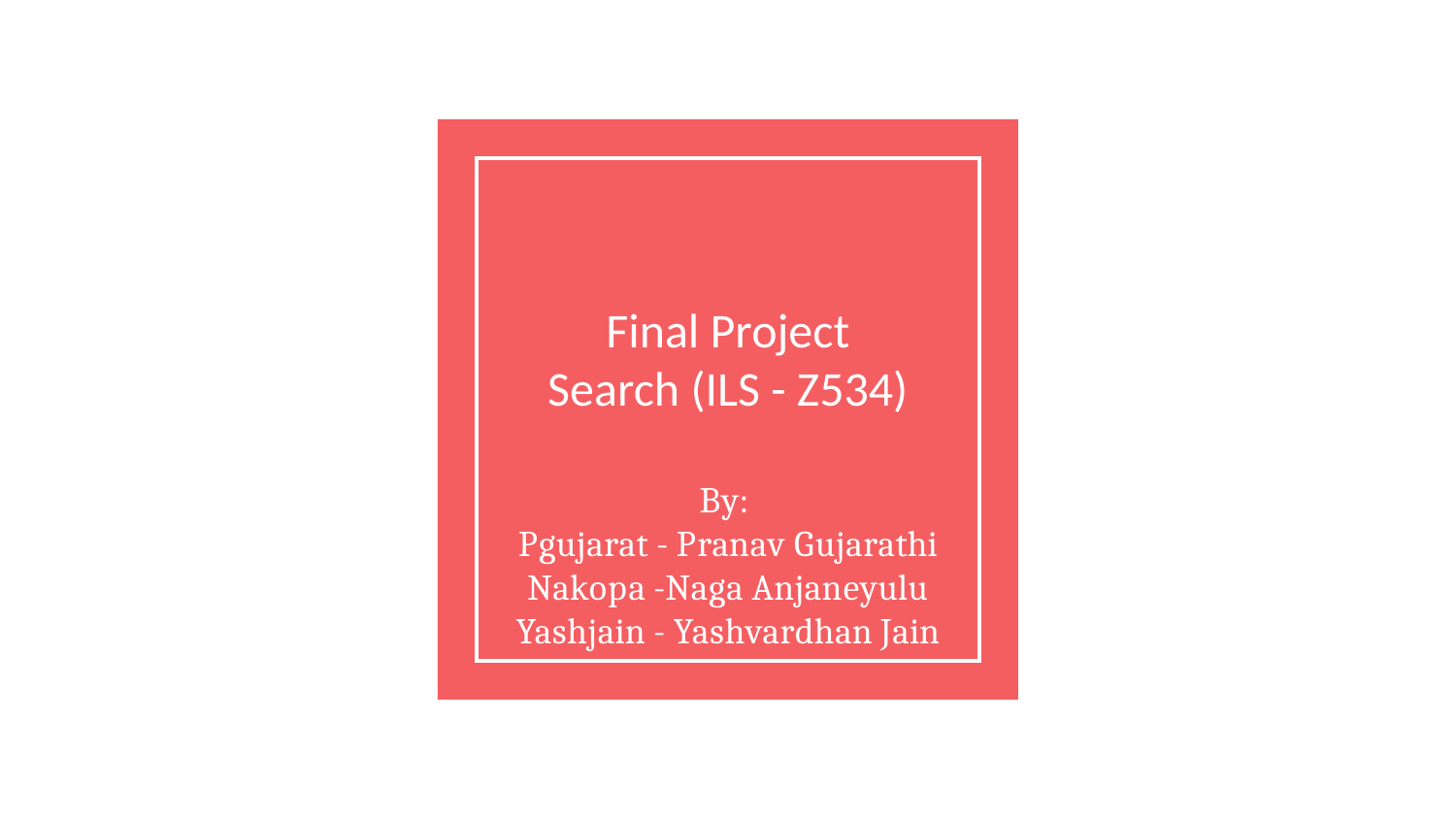

# Final Project
Search (ILS - Z534)

By:
Pgujarat - Pranav Gujarathi
Nakopa -Naga Anjaneyulu
Yashjain - Yashvardhan Jain